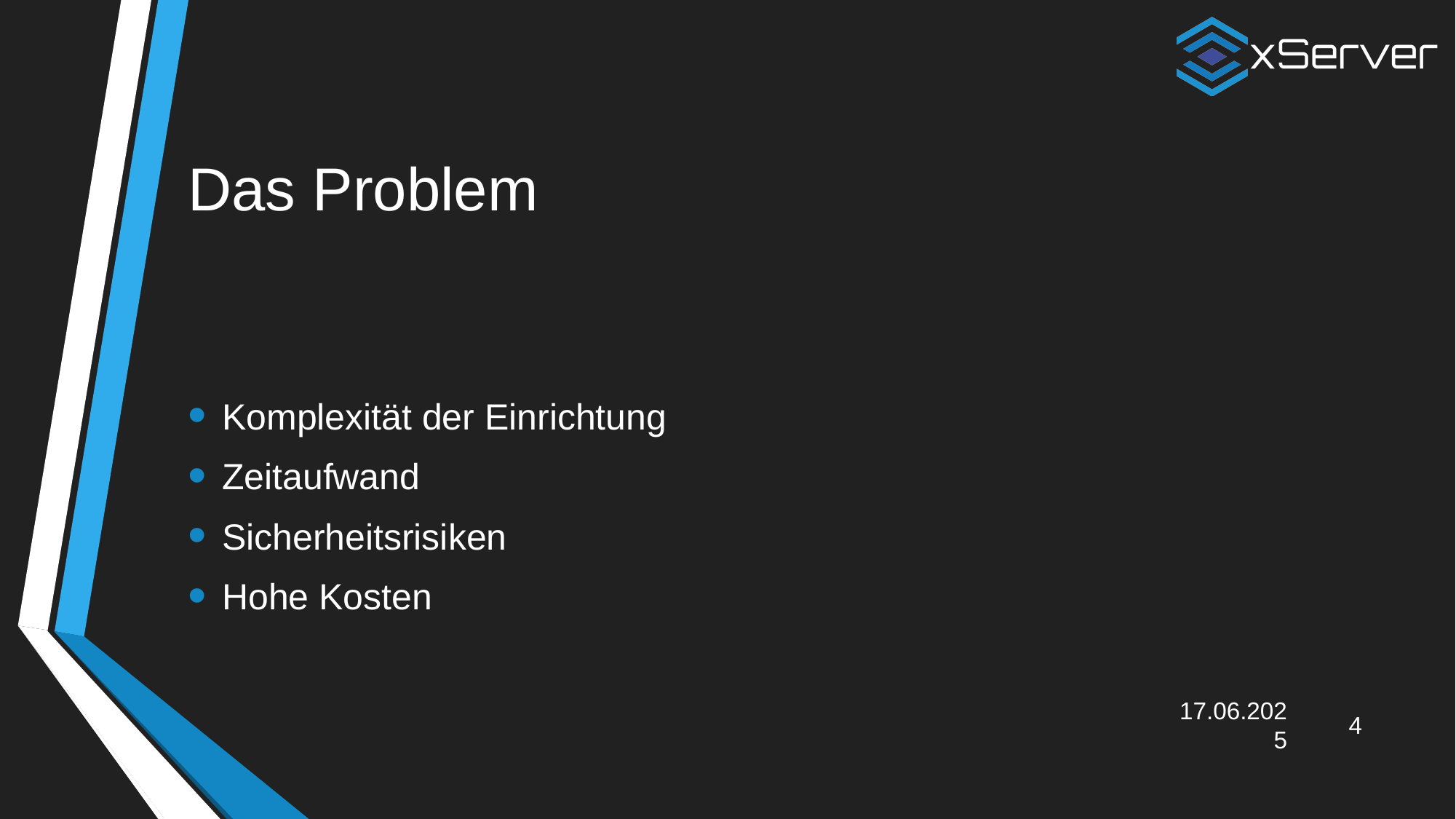

# Das Problem
Komplexität der Einrichtung
Zeitaufwand
Sicherheitsrisiken
Hohe Kosten
17.06.2025
4